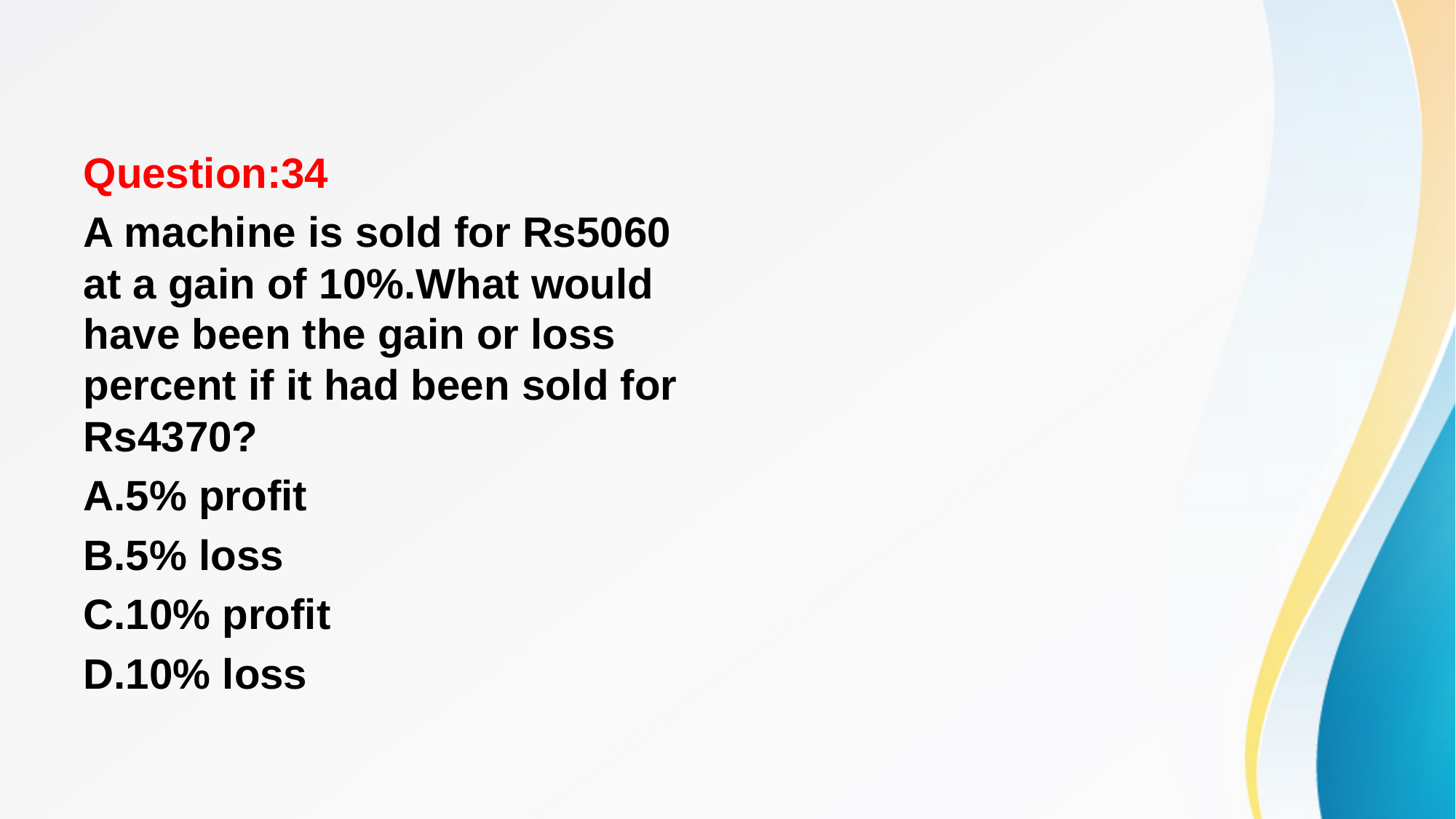

#
Question:34
A machine is sold for Rs5060 at a gain of 10%.What would have been the gain or loss percent if it had been sold for Rs4370?
A.5% profit
B.5% loss
C.10% profit
D.10% loss